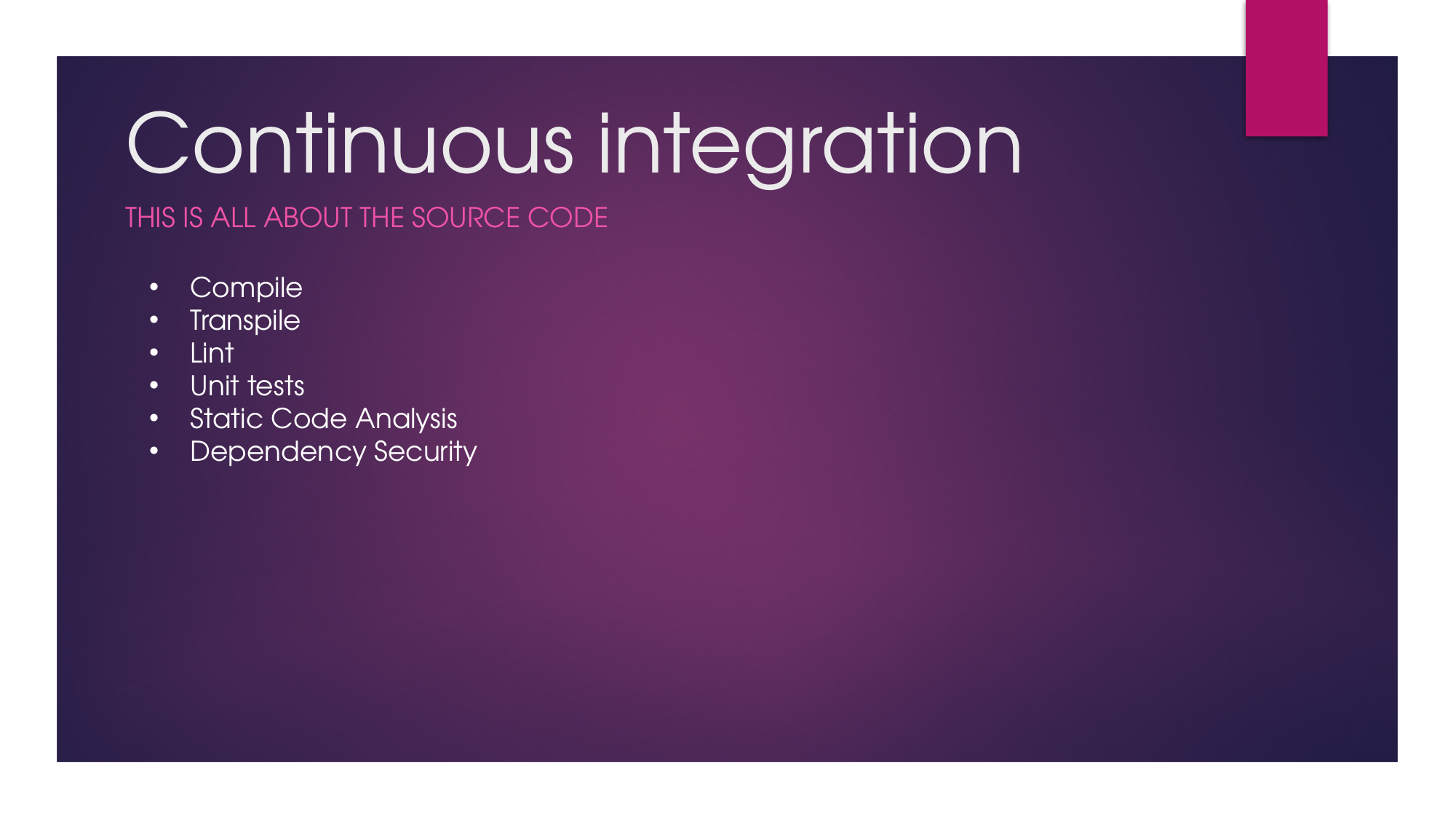

# Continuous integration
This is all about the source code
Compile
Transpile
Lint
Unit tests
Static Code Analysis
Dependency Security